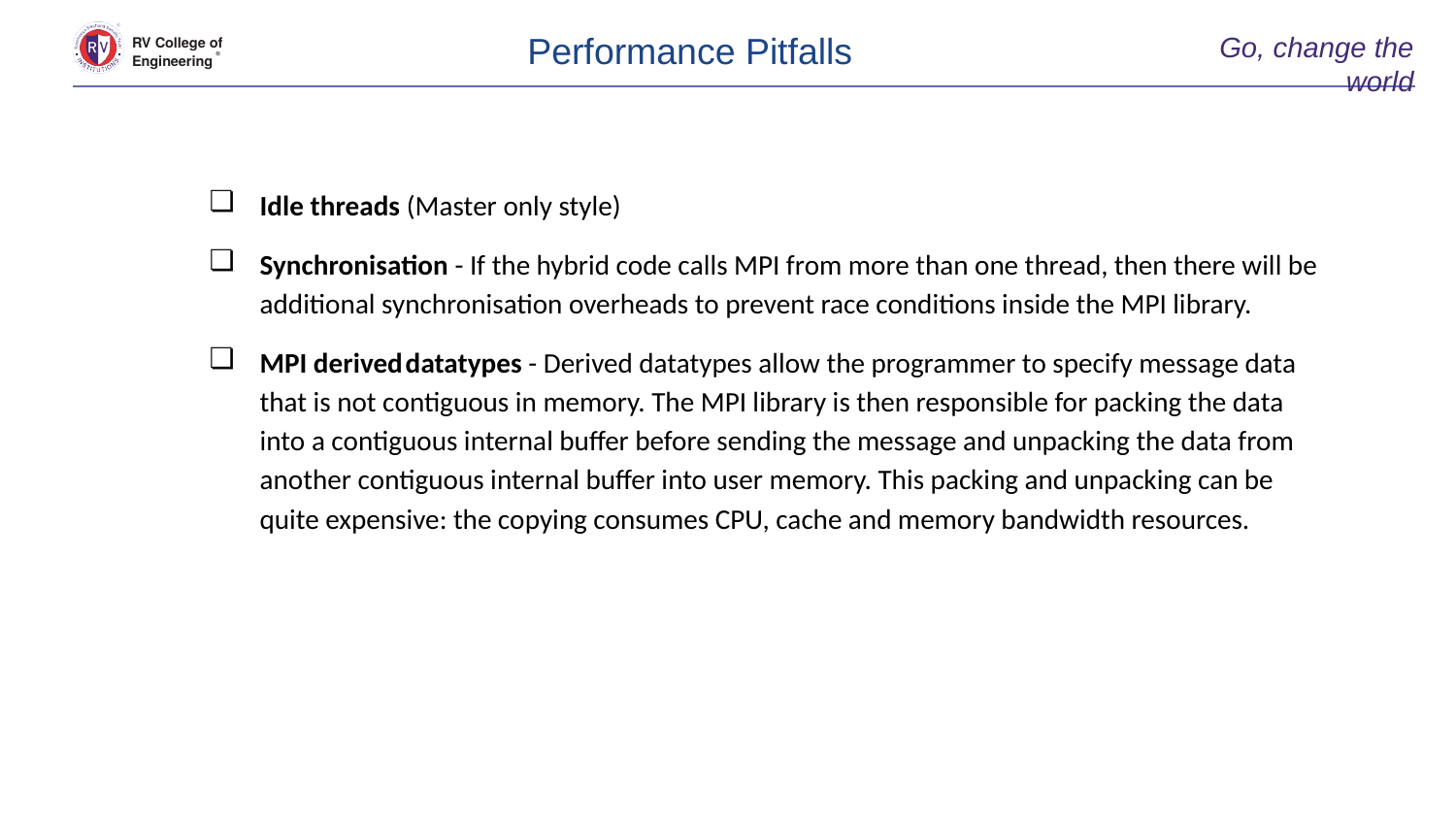

Performance Pitfalls

# Go, change the world
RV College of
Engineering

Idle threads (Master only style)
Synchronisation - If the hybrid code calls MPI from more than one thread, then there will be additional synchronisation overheads to prevent race conditions inside the MPI library.
MPI derived	datatypes - Derived datatypes allow the programmer to specify message data that is not contiguous in memory. The MPI library is then responsible for packing the data into a contiguous internal buffer before sending the message and unpacking the data from another contiguous internal buffer into user memory. This packing and unpacking can be quite expensive: the copying consumes CPU, cache and memory bandwidth resources.